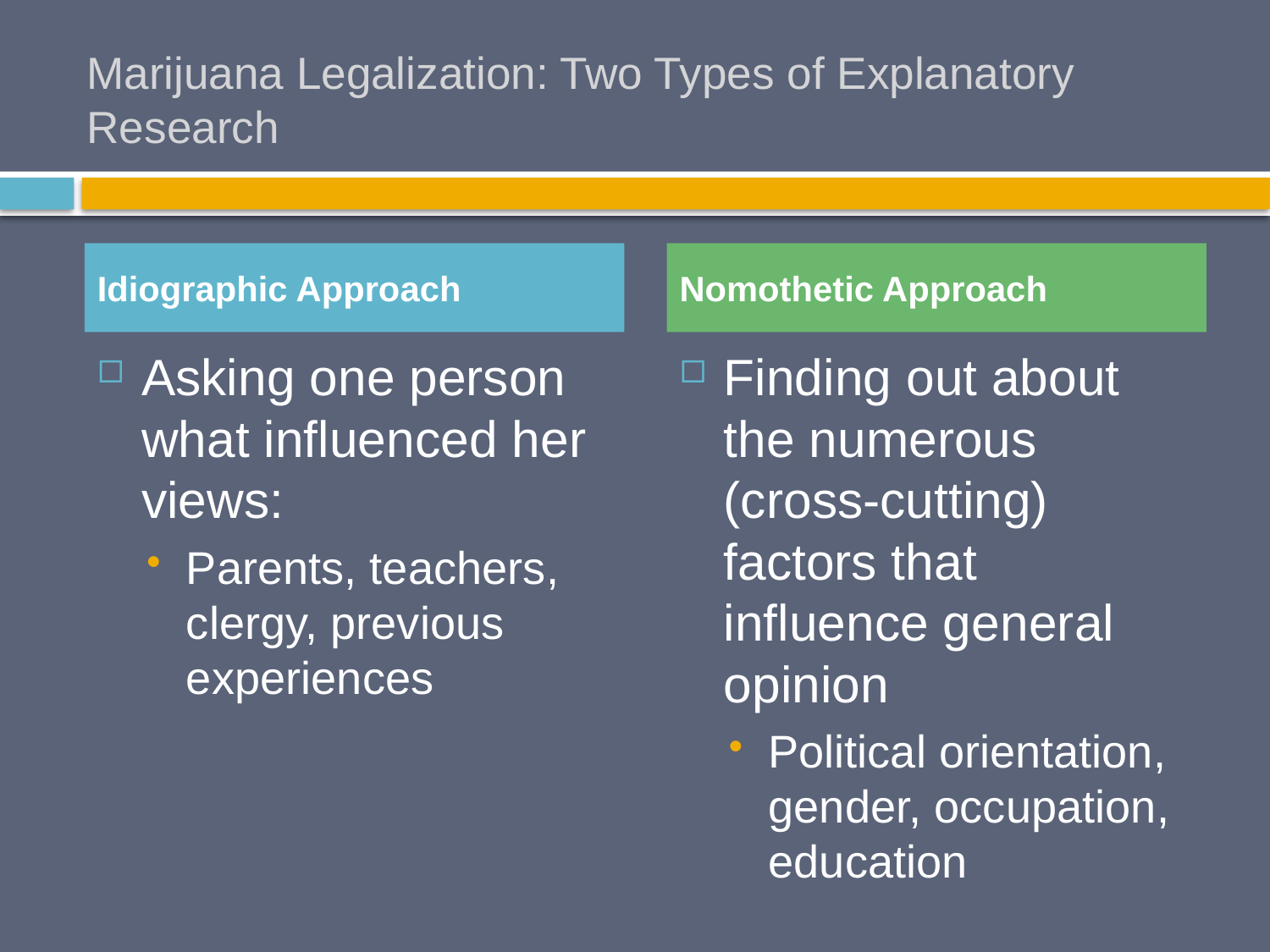

# Marijuana Legalization: Two Types of Explanatory Research
Idiographic Approach
Nomothetic Approach
Asking one person what influenced her views:
Parents, teachers, clergy, previous experiences

Finding out about the numerous (cross-cutting) factors that influence general opinion
Political orientation, gender, occupation, education